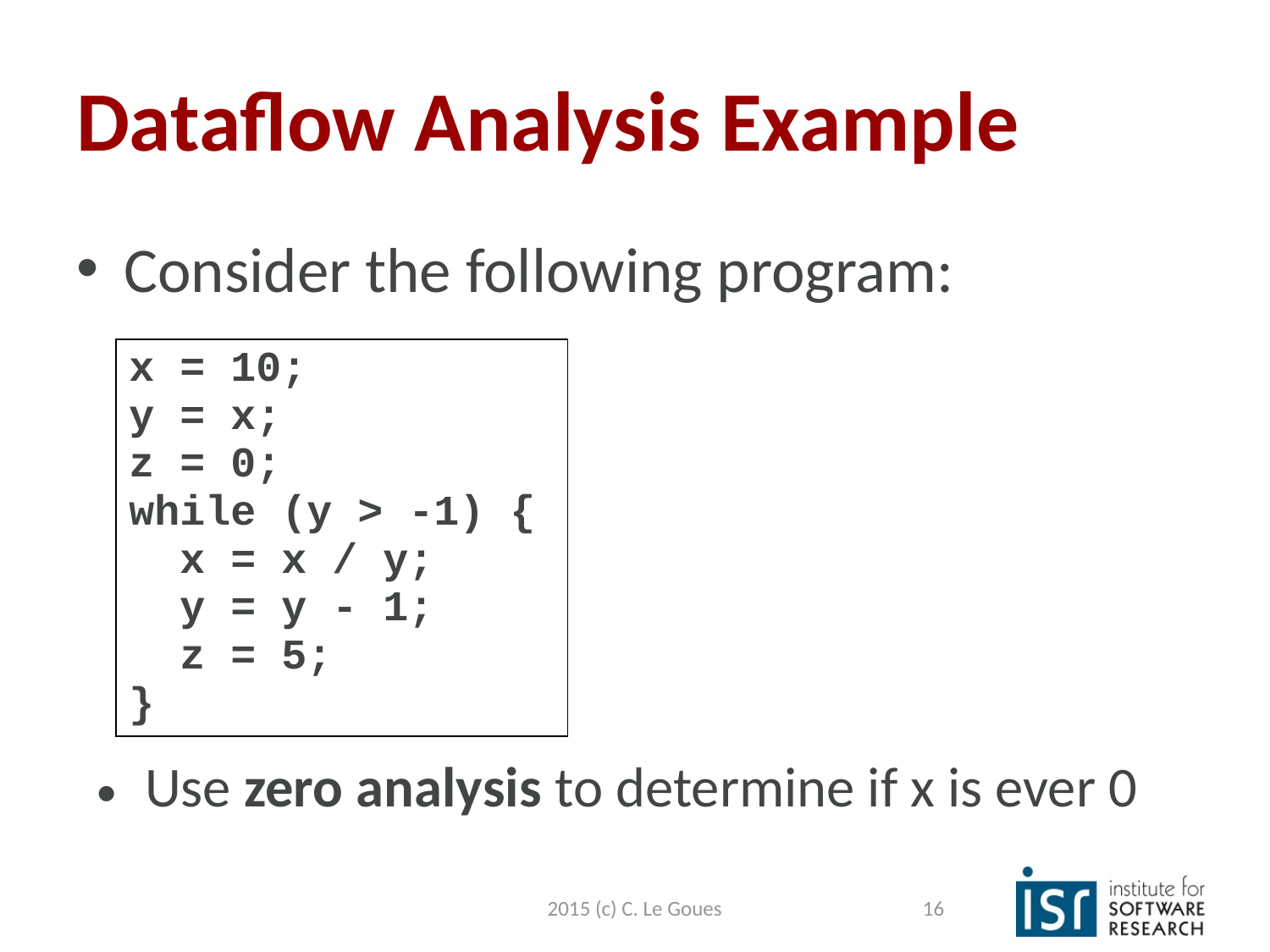

# Dataflow Analysis Example
Consider the following program:

| x = 10; y = x; z = 0; while (y > -1) { x = x / y; y = y - 1; z = 5; } |
| --- |
Use zero analysis to determine if x is ever 0
2015 (c) C. Le Goues
16